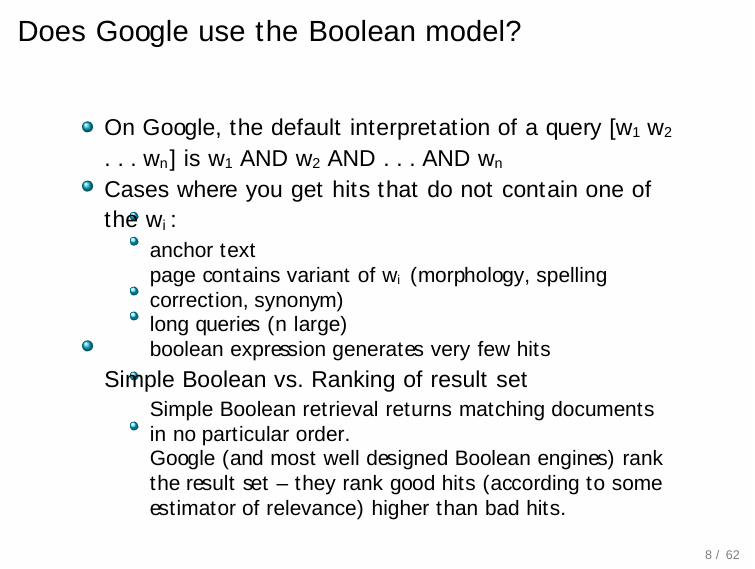

# Does Google use the Boolean model?
On Google, the default interpretation of a query [w1  w2
. . . wn] is w1  AND w2  AND . . . AND wn
Cases where you get hits that do not contain one of the wi :
anchor text
page contains variant of wi  (morphology, spelling correction, synonym)
long queries (n large)
boolean expression generates very few hits
Simple Boolean vs. Ranking of result set
Simple Boolean retrieval returns matching documents in no particular order.
Google (and most well designed Boolean engines) rank the result set – they rank good hits (according to some estimator of relevance) higher than bad hits.

8 / 62